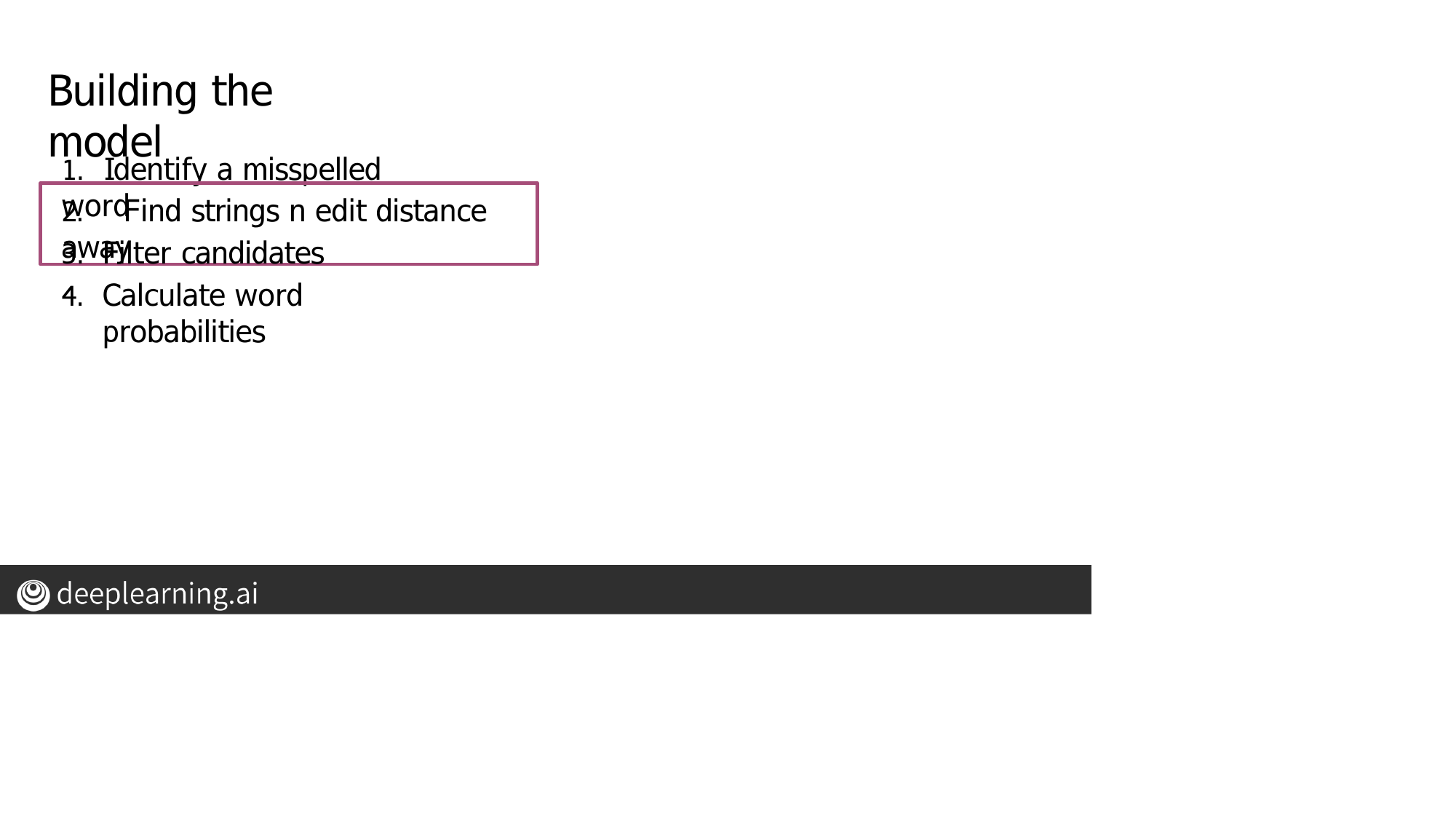

# Building the model
1.	Identify a misspelled word
2.	Find strings n edit distance away
Filter candidates
Calculate word probabilities